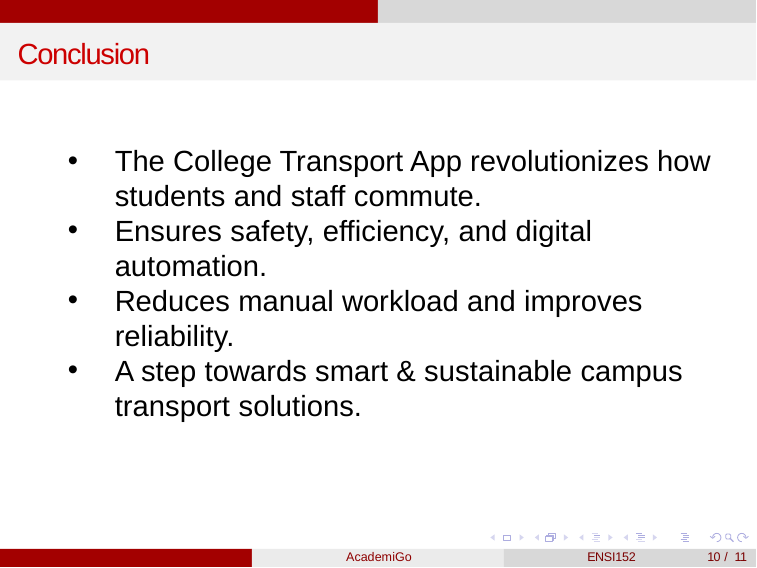

Conclusion
The College Transport App revolutionizes how students and staff commute.
Ensures safety, efficiency, and digital automation.
Reduces manual workload and improves reliability.
A step towards smart & sustainable campus transport solutions.
AcademiGo
ENSI152
10 / 11